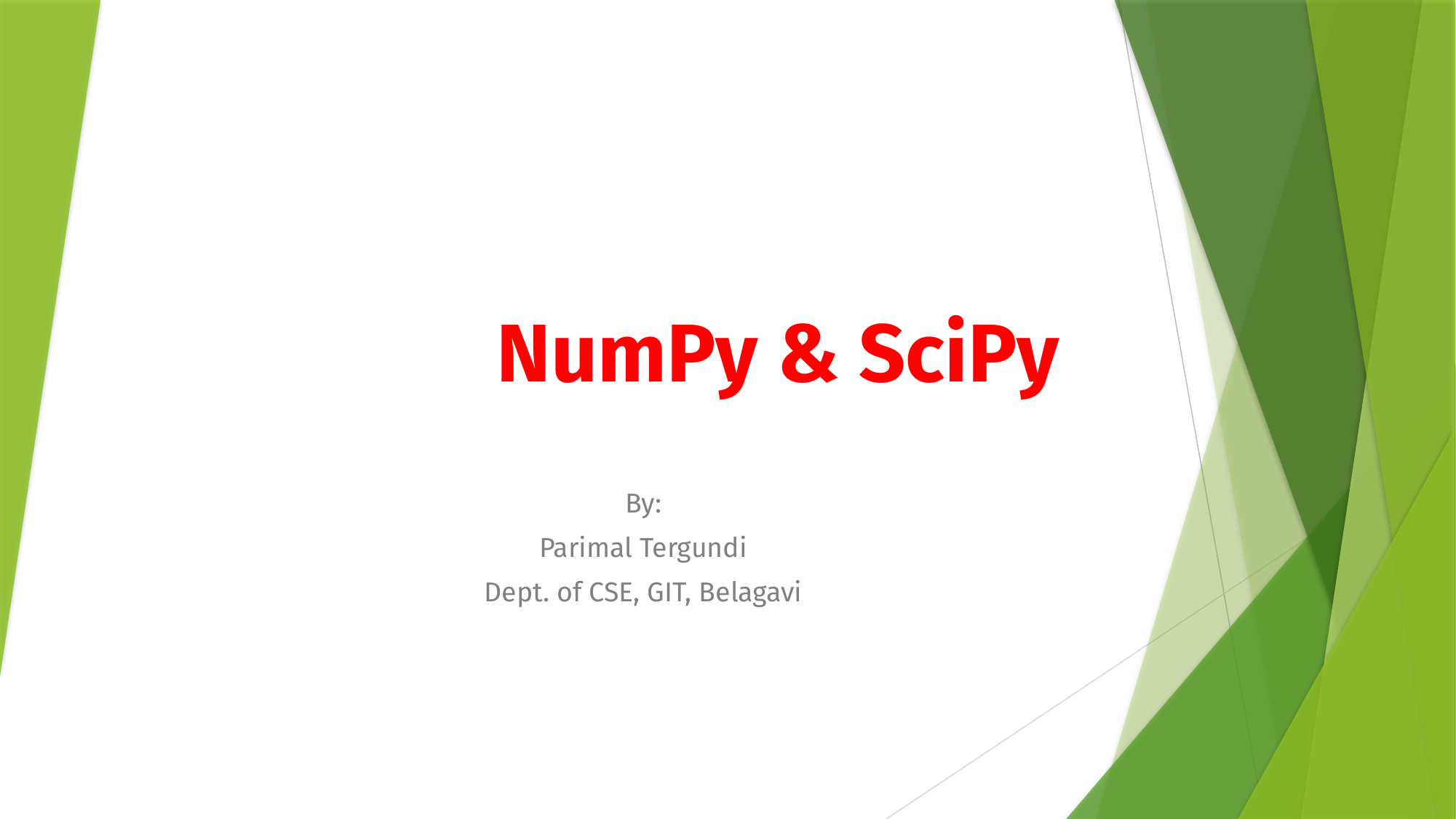

# NumPy & SciPy
By:
Parimal Tergundi
Dept. of CSE, GIT, Belagavi